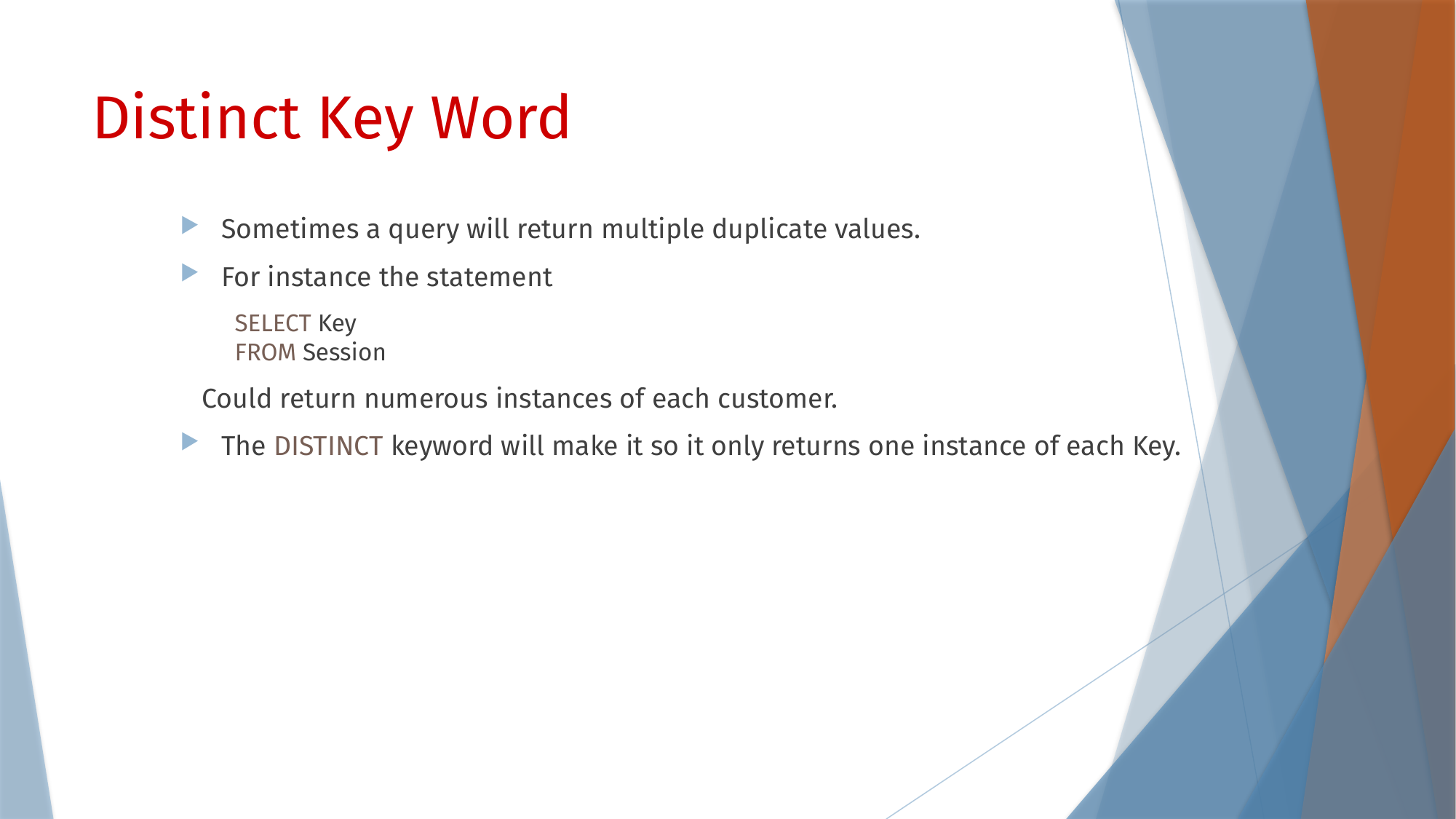

# Distinct Key Word
Sometimes a query will return multiple duplicate values.
For instance the statement
SELECT Key
FROM Session
   Could return numerous instances of each customer.
The DISTINCT keyword will make it so it only returns one instance of each Key.